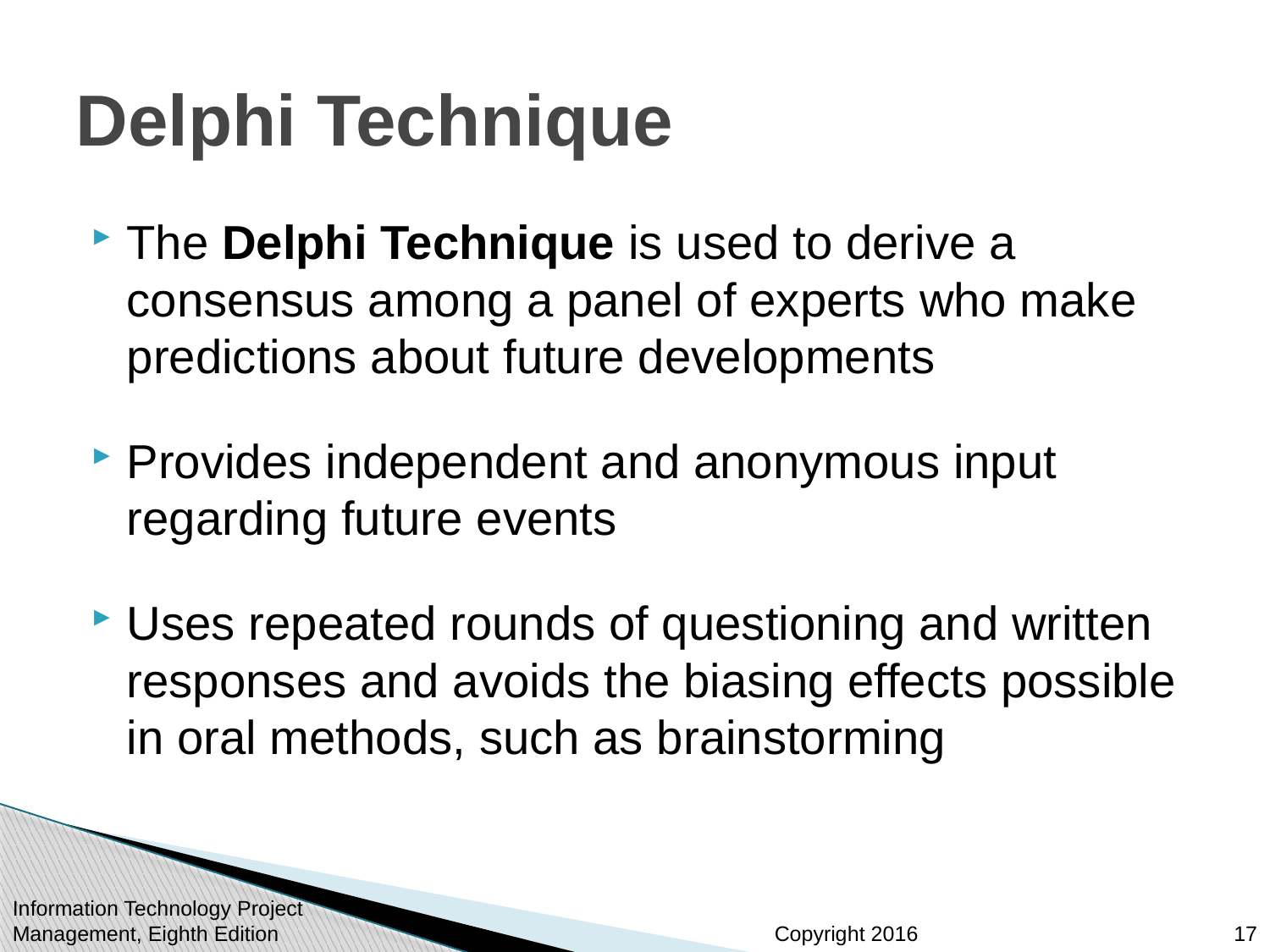

# Delphi Technique
The Delphi Technique is used to derive a consensus among a panel of experts who make predictions about future developments
Provides independent and anonymous input regarding future events
Uses repeated rounds of questioning and written responses and avoids the biasing effects possible in oral methods, such as brainstorming
Information Technology Project Management, Eighth Edition
17